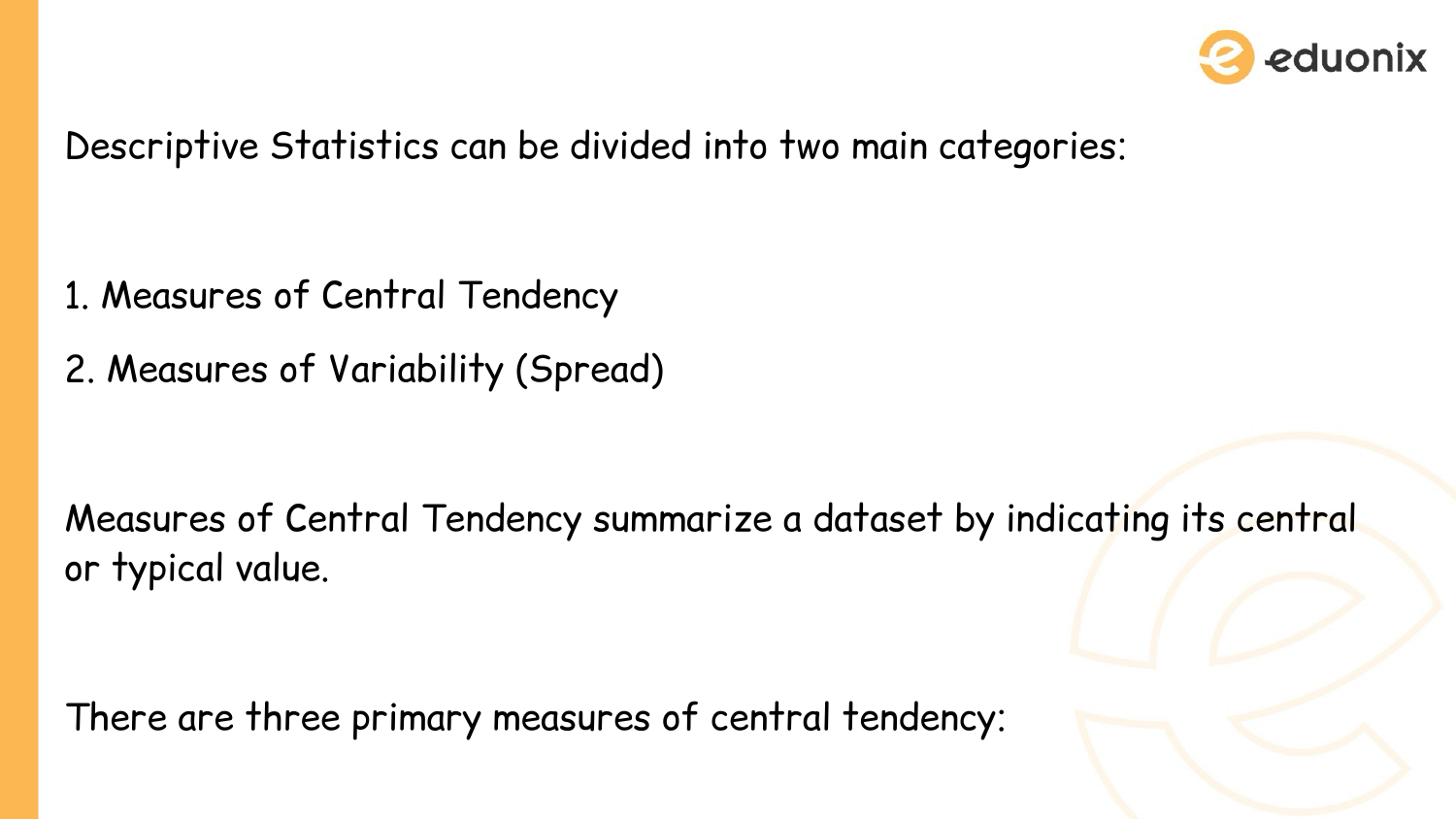

Descriptive Statistics can be divided into two main categories:

1. Measures of Central Tendency
2. Measures of Variability (Spread)

Measures of Central Tendency summarize a dataset by indicating its central or typical value.

There are three primary measures of central tendency: